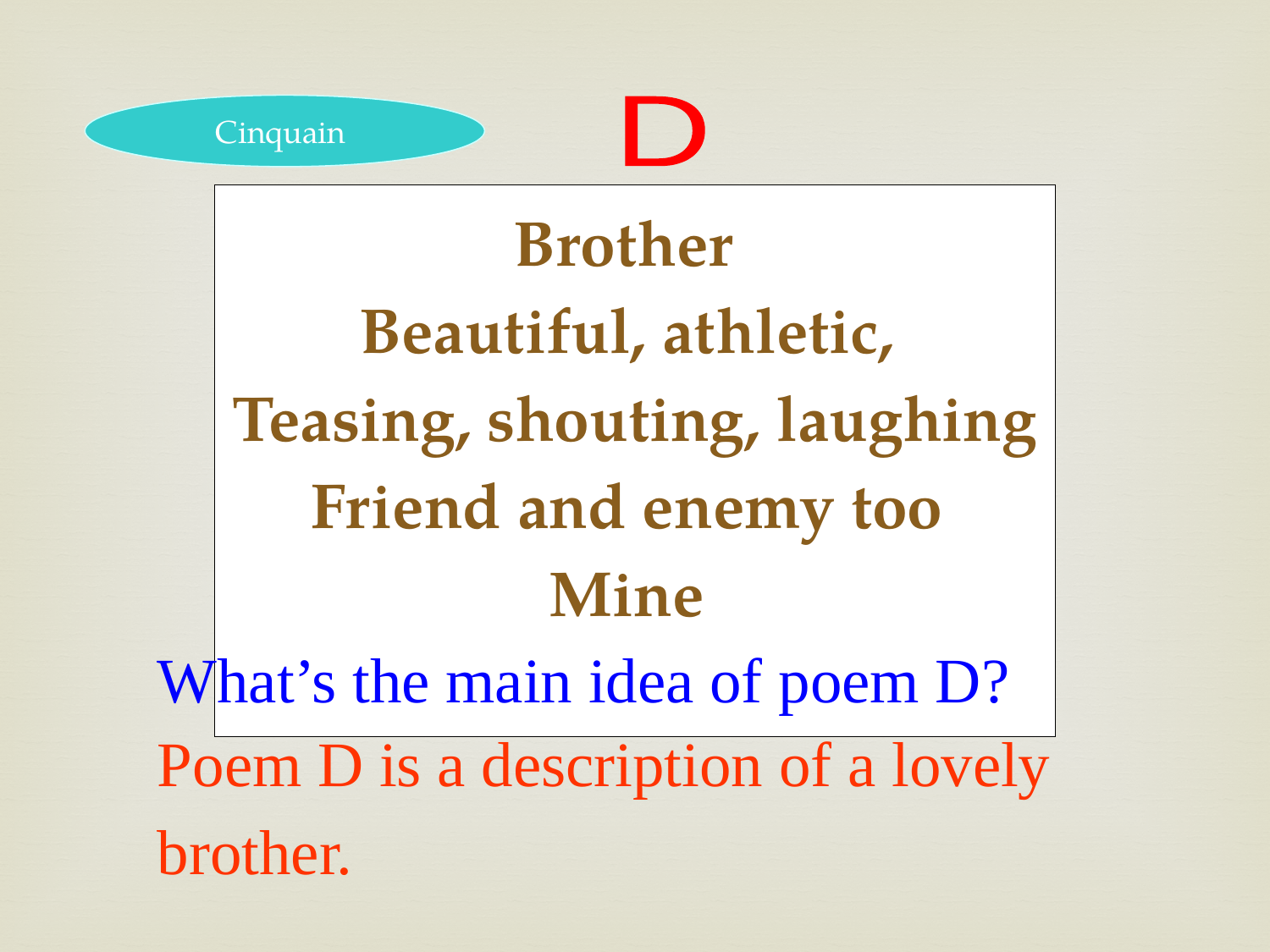

Cinquain
D
                  Brother
Beautiful, athletic,
Teasing, shouting, laughing
Friend and enemy too
Mine
What’s the main idea of poem D?
Poem D is a description of a lovely brother.